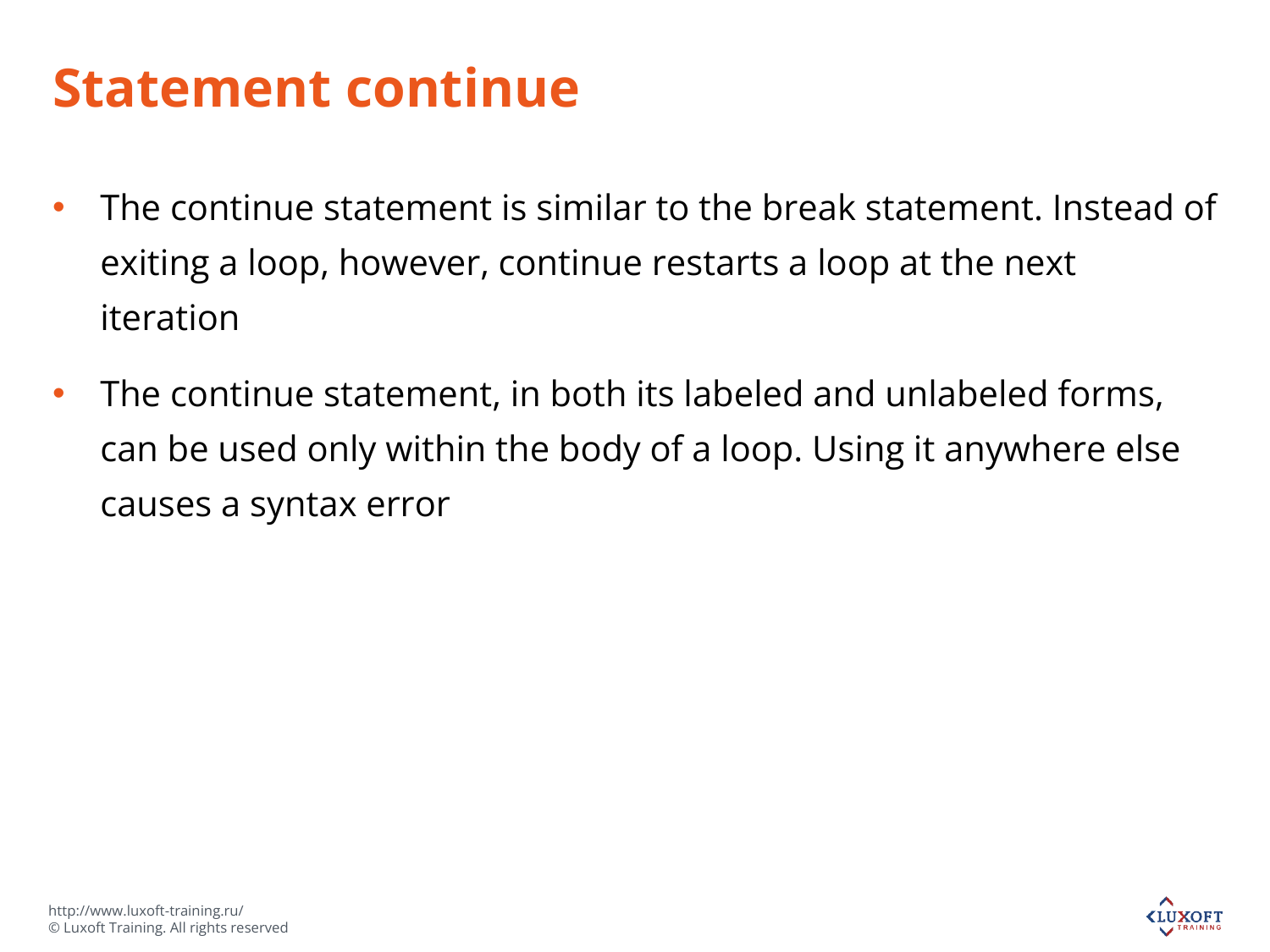

# Statement continue
The continue statement is similar to the break statement. Instead of exiting a loop, however, continue restarts a loop at the next iteration
The continue statement, in both its labeled and unlabeled forms, can be used only within the body of a loop. Using it anywhere else causes a syntax error